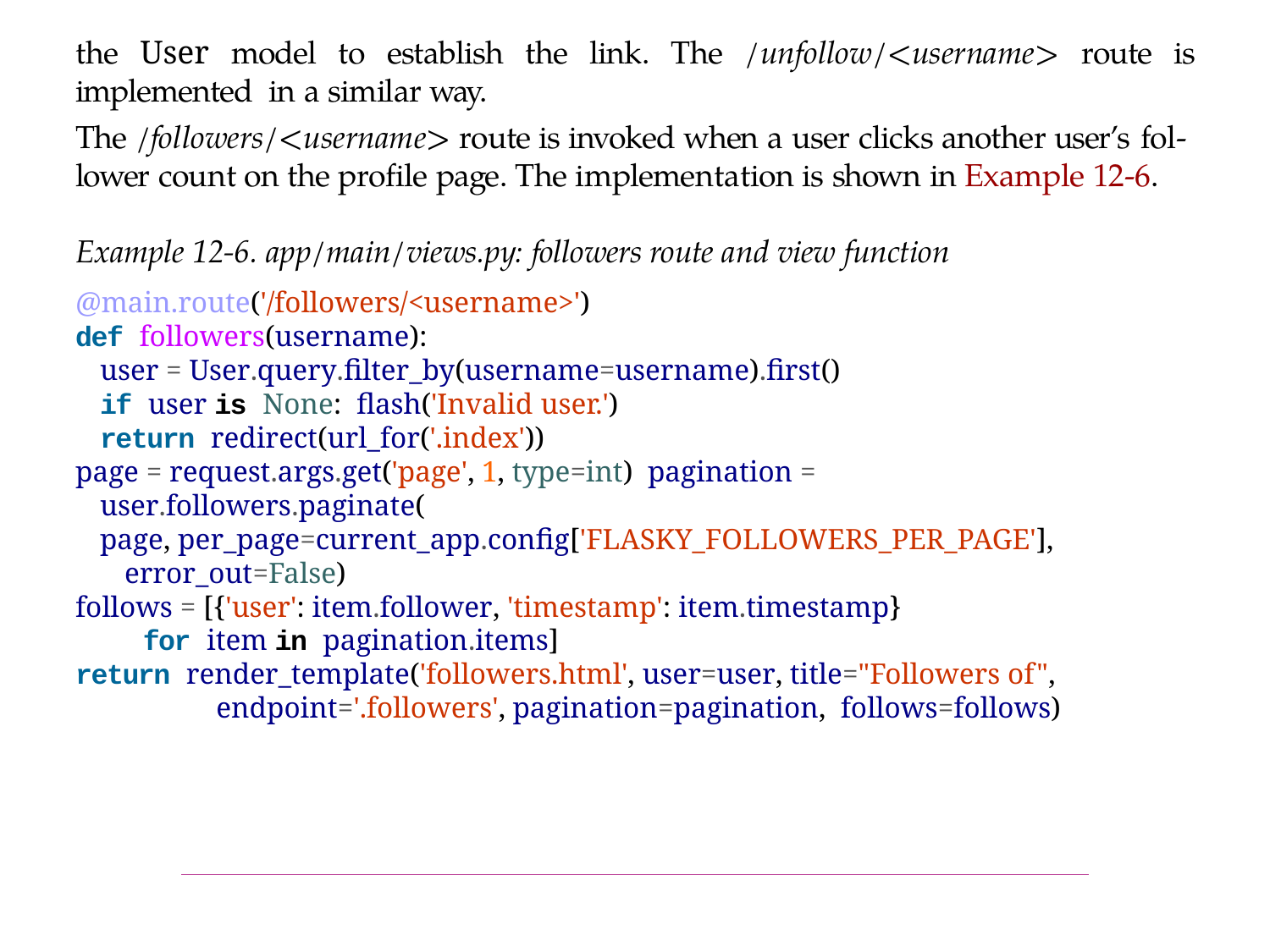

the User model to establish the link. The /unfollow/<username> route is implemented  in a similar way.
The /followers/<username> route is invoked when a user clicks another user’s fol‐  lower count on the profile page. The implementation is shown in Example 12-6.

Example 12-6. app/main/views.py: followers route and view function
@main.route('/followers/<username>')
def followers(username):
user = User.query.filter_by(username=username).first()
if user is None:  flash('Invalid user.')
return redirect(url_for('.index'))
page = request.args.get('page', 1, type=int)  pagination = user.followers.paginate(
page, per_page=current_app.config['FLASKY_FOLLOWERS_PER_PAGE'],  error_out=False)
follows = [{'user': item.follower, 'timestamp': item.timestamp}
for item in pagination.items]
return render_template('followers.html', user=user, title="Followers of",
endpoint='.followers', pagination=pagination,  follows=follows)